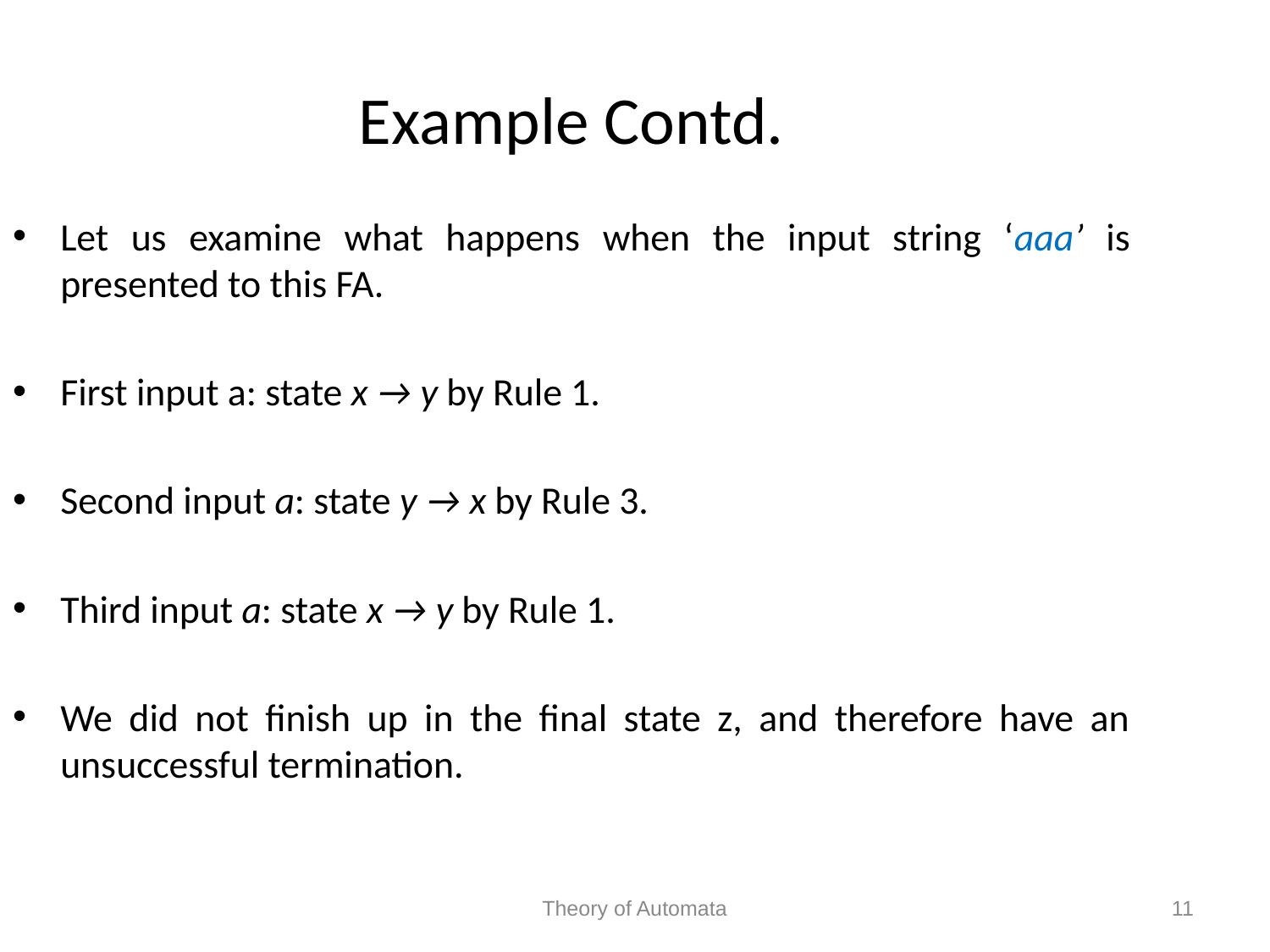

Example Contd.
Let us examine what happens when the input string ‘aaa’ is presented to this FA.

First input a: state x → y by Rule 1.

Second input a: state y → x by Rule 3.

Third input a: state x → y by Rule 1.

We did not finish up in the final state z, and therefore have an unsuccessful termination.
Theory of Automata
11